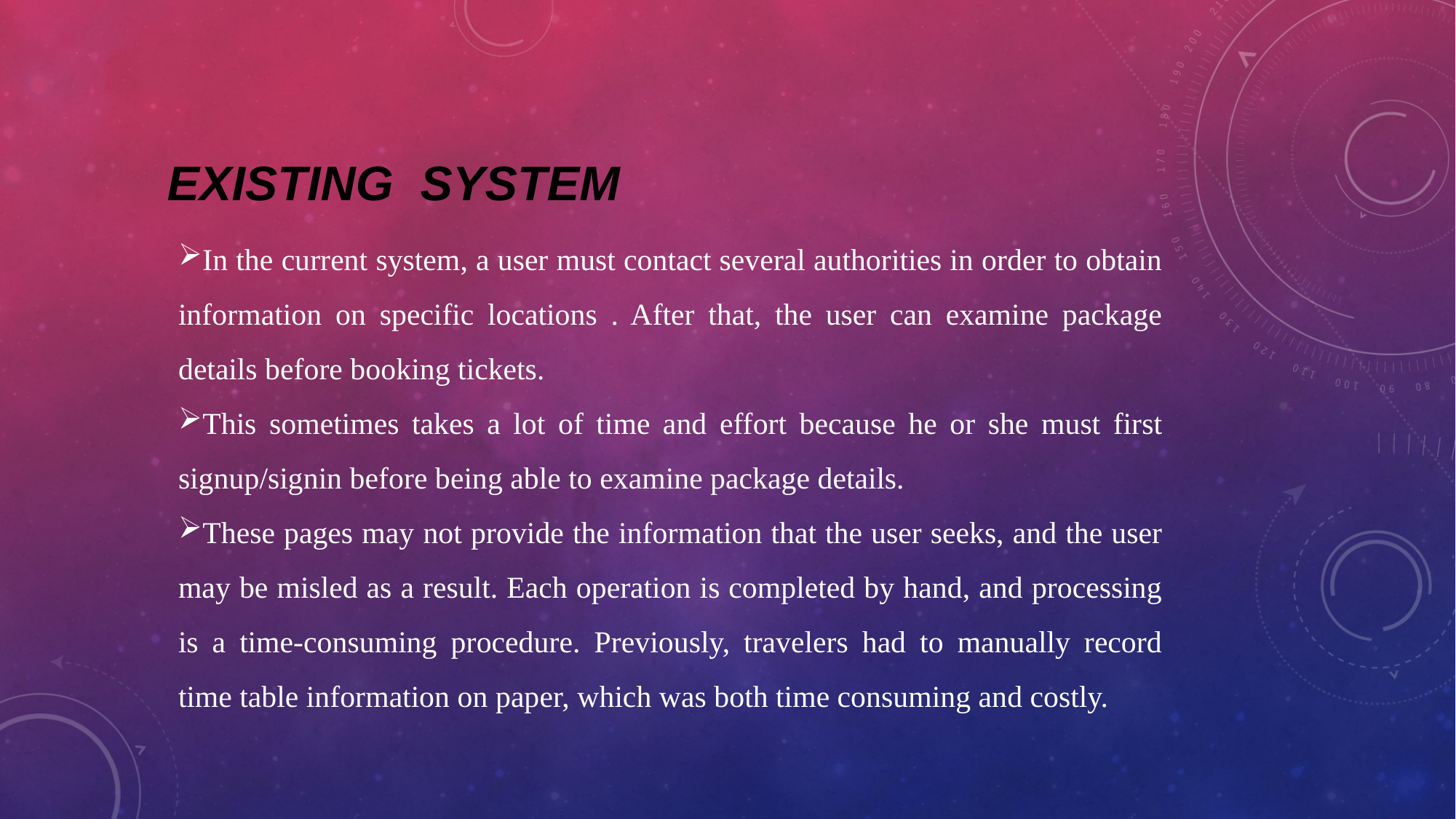

EXISTING  SYSTEM
In the current system, a user must contact several authorities in order to obtain information on specific locations . After that, the user can examine package details before booking tickets.
This sometimes takes a lot of time and effort because he or she must first signup/signin before being able to examine package details.
These pages may not provide the information that the user seeks, and the user may be misled as a result. Each operation is completed by hand, and processing is a time-consuming procedure. Previously, travelers had to manually record time table information on paper, which was both time consuming and costly.